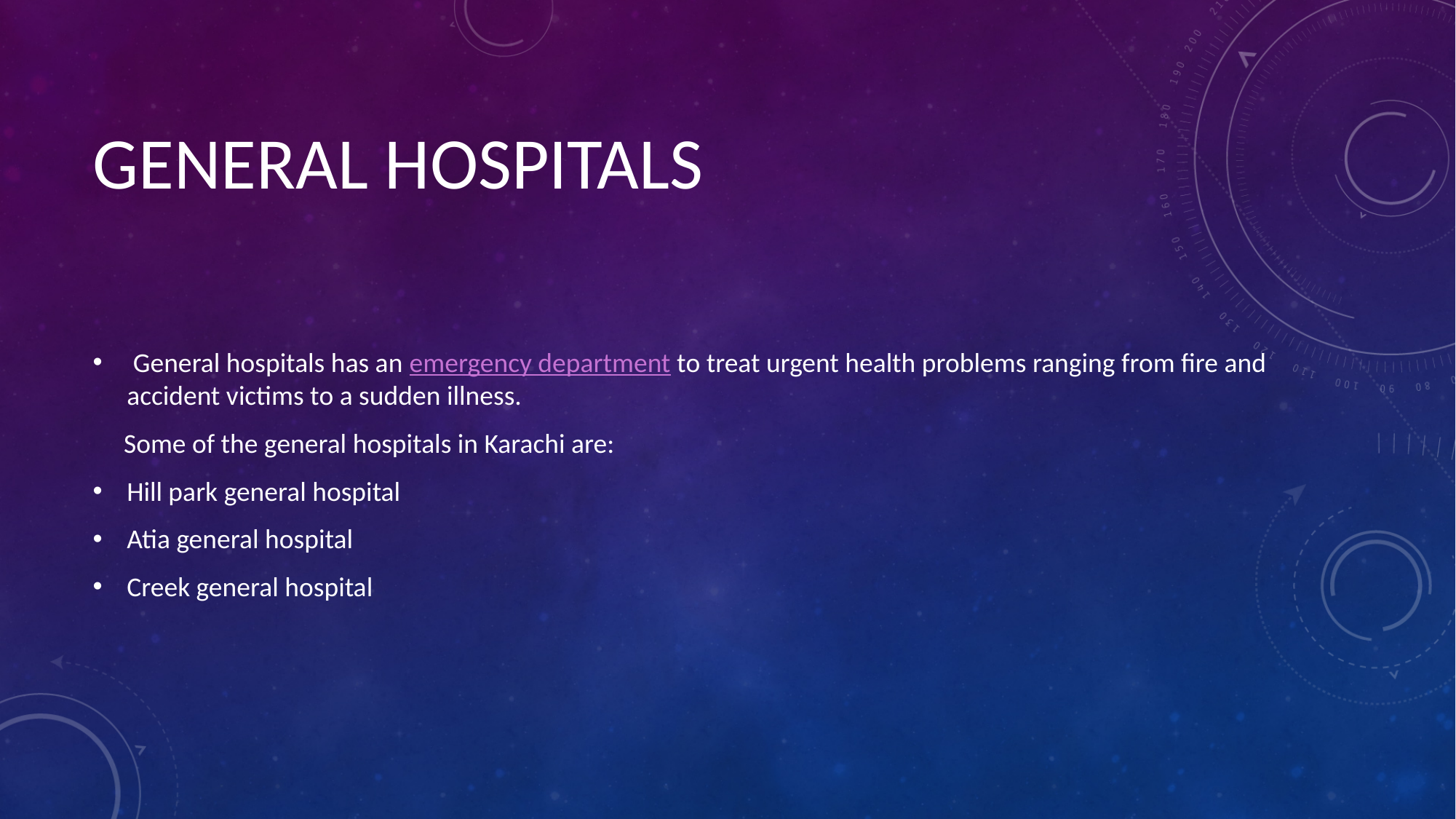

# GENERAL HOSPITALS
 General hospitals has an emergency department to treat urgent health problems ranging from fire and accident victims to a sudden illness.
     Some of the general hospitals in Karachi are:
Hill park general hospital
Atia general hospital
Creek general hospital